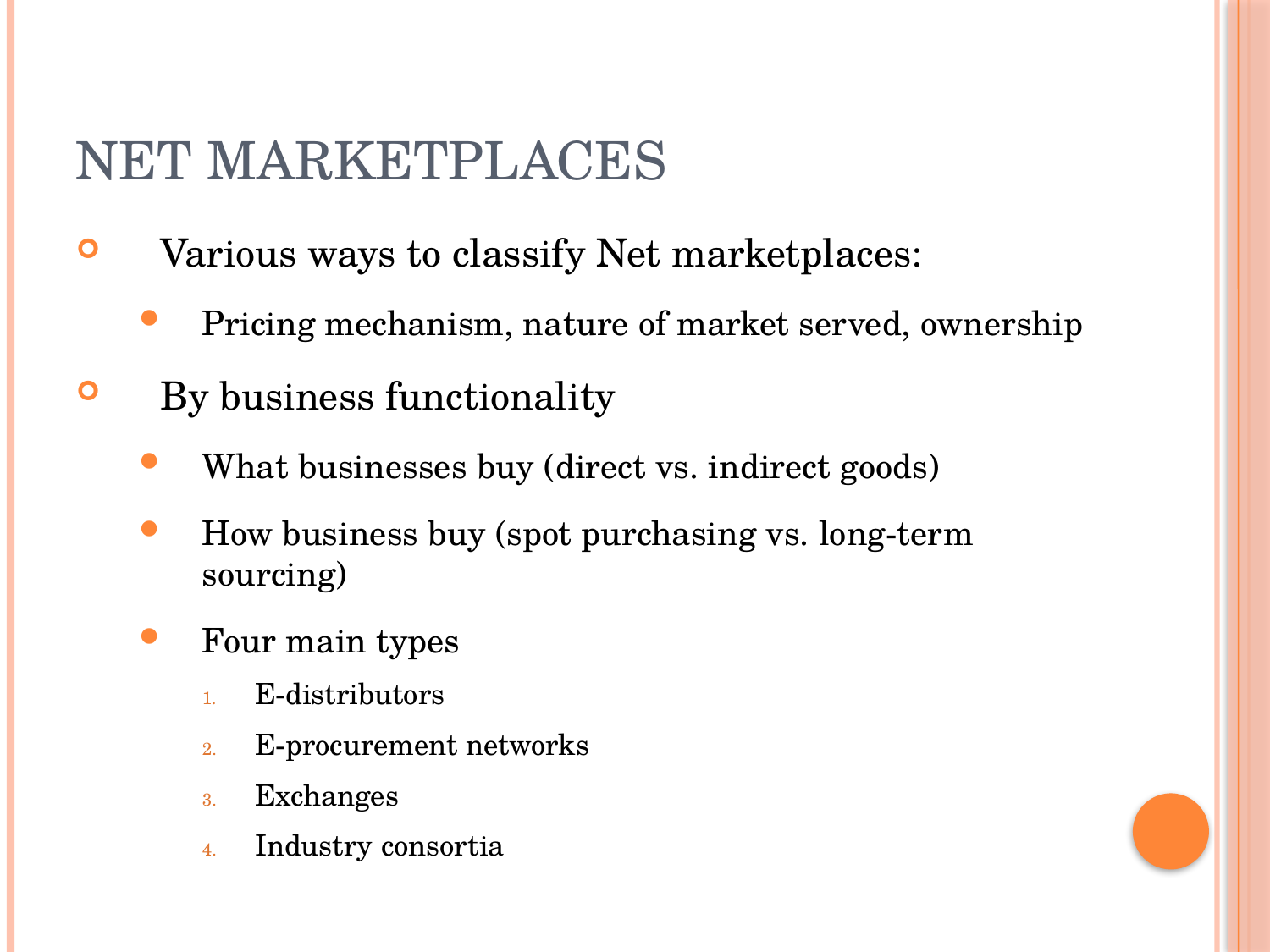

# Net Marketplaces
Various ways to classify Net marketplaces:
Pricing mechanism, nature of market served, ownership
By business functionality
What businesses buy (direct vs. indirect goods)
How business buy (spot purchasing vs. long-term sourcing)
Four main types
E-distributors
E-procurement networks
Exchanges
Industry consortia